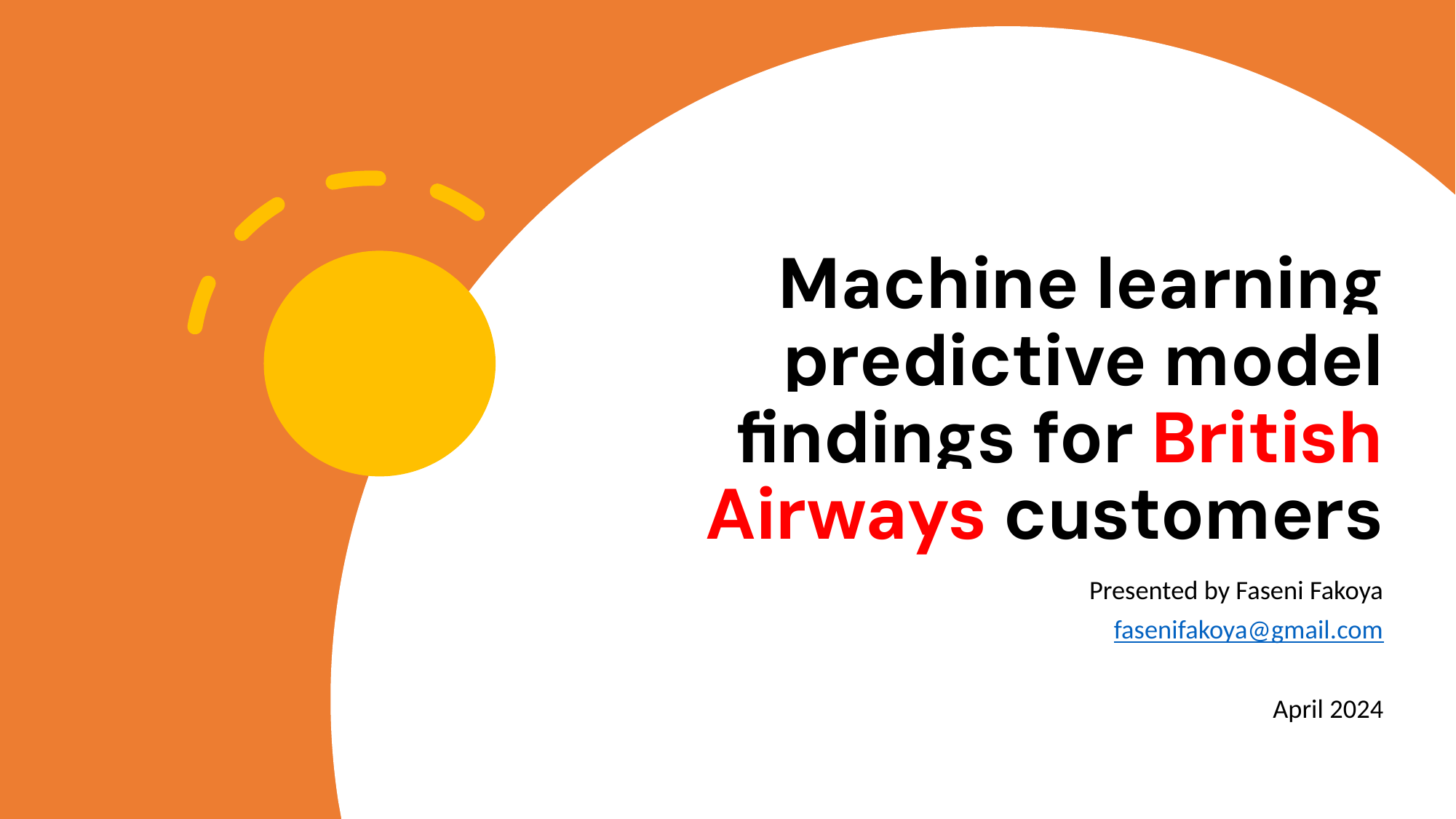

# Machine learning predictive model findings for British Airways customers

Presented by Faseni Fakoya
fasenifakoya@gmail.com

April 2024